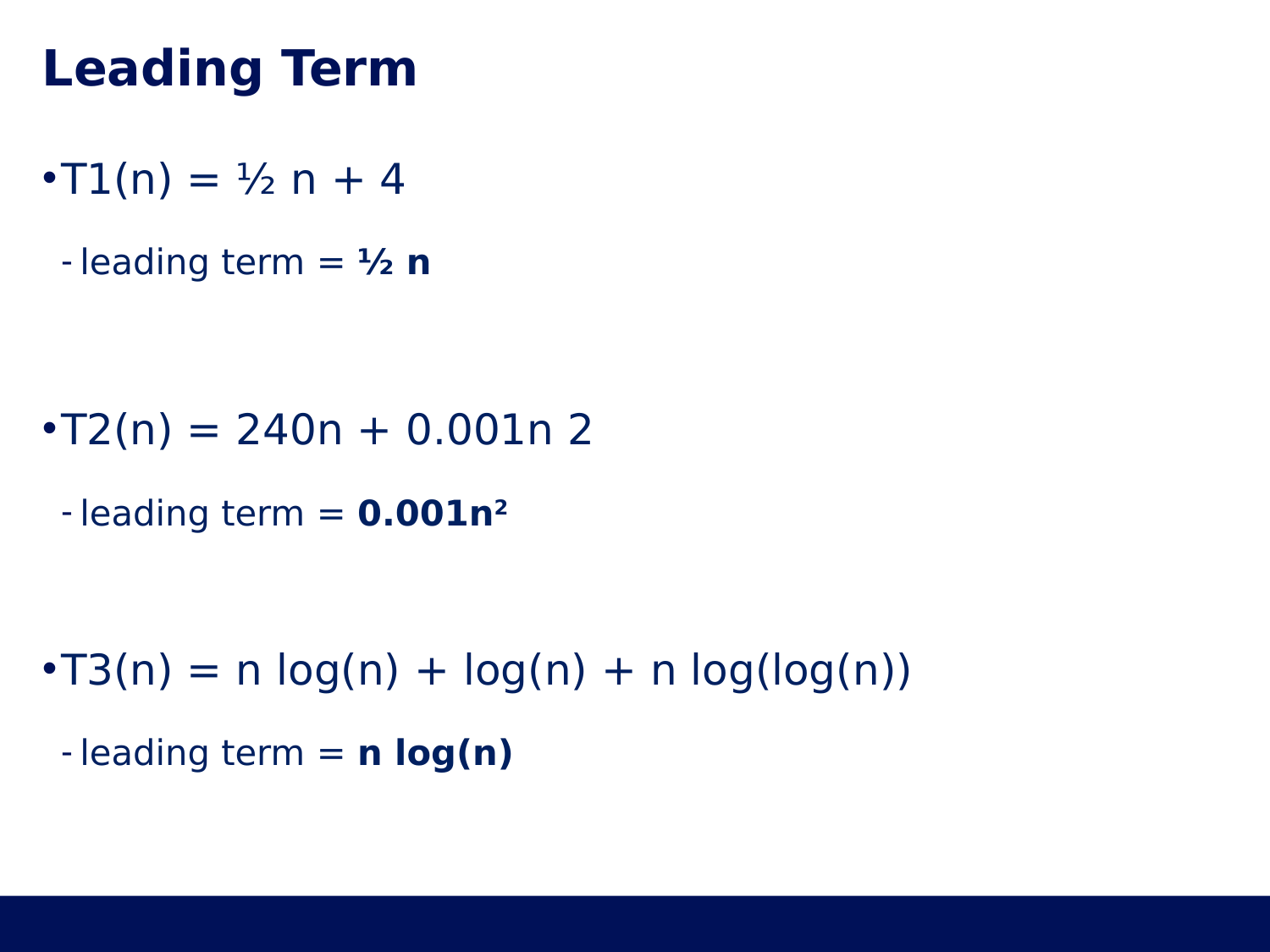

# Leading Term
T1(n) = ½ n + 4
leading term = ½ n

T2(n) = 240n + 0.001n 2
leading term = 0.001n2

T3(n) = n log(n) + log(n) + n log(log(n))
leading term = n log(n)